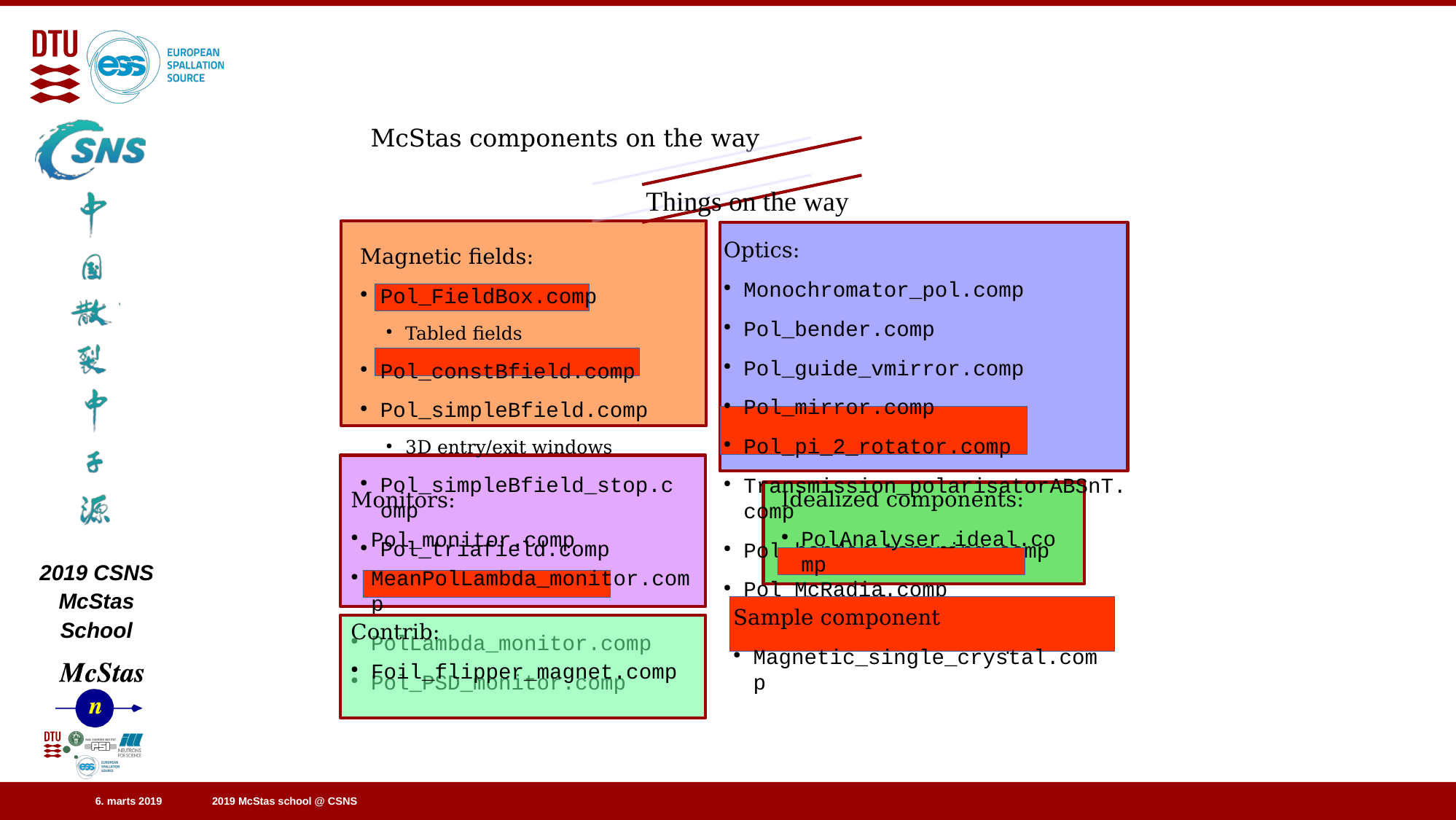

McStas components on the way

Things on the way

Optics:
Monochromator_pol.comp
Pol_bender.comp
Pol_guide_vmirror.comp
Pol_mirror.comp
Pol_pi_2_rotator.comp
Transmission_polarisatorABSnT.comp
Pol_bender_tapering.comp
Pol_McRadia.comp
Dynamic coupling to RADIA
Magnetic fields:
Pol_FieldBox.comp
Tabled fields
Pol_constBfield.comp
Pol_simpleBfield.comp
3D entry/exit windows
Pol_simpleBfield_stop.comp
Pol_triafield.comp

Idealized components:
PolAnalyser_ideal.comp
Set_pol.comp
Pol_SF_ideal.comp
Monitors:
Pol_monitor.comp
MeanPolLambda_monitor.comp
PolLambda_monitor.comp
Pol_PSD_monitor.comp

Sample component
Magnetic_single_crystal.comp

Contrib:
Foil_flipper_magnet.comp
27